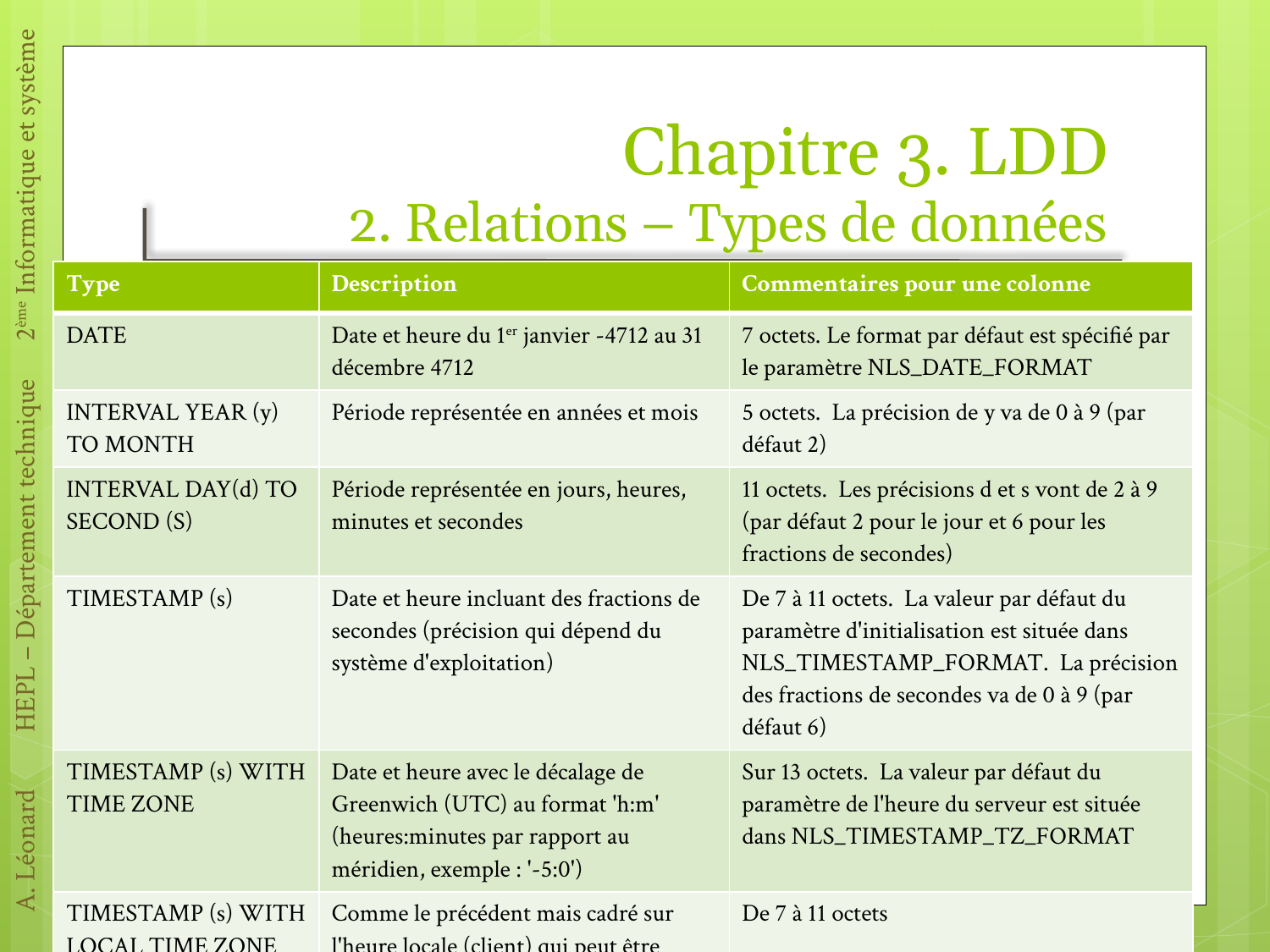

# Chapitre 3. LDD 2. Relations – Types de données
Date/heure

| Type | Description | Commentaires pour une colonne |
| --- | --- | --- |
| DATE | Date et heure du 1er janvier -4712 au 31 décembre 4712 | 7 octets. Le format par défaut est spécifié par le paramètre NLS\_DATE\_FORMAT |
| INTERVAL YEAR (y) TO MONTH | Période représentée en années et mois | 5 octets. La précision de y va de 0 à 9 (par défaut 2) |
| INTERVAL DAY(d) TO SECOND (S) | Période représentée en jours, heures, minutes et secondes | 11 octets. Les précisions d et s vont de 2 à 9 (par défaut 2 pour le jour et 6 pour les fractions de secondes) |
| TIMESTAMP (s) | Date et heure incluant des fractions de secondes (précision qui dépend du système d'exploitation) | De 7 à 11 octets. La valeur par défaut du paramètre d'initialisation est située dans NLS\_TIMESTAMP\_FORMAT. La précision des fractions de secondes va de 0 à 9 (par défaut 6) |
| TIMESTAMP (s) WITH TIME ZONE | Date et heure avec le décalage de Greenwich (UTC) au format 'h:m' (heures:minutes par rapport au méridien, exemple : '-5:0') | Sur 13 octets. La valeur par défaut du paramètre de l'heure du serveur est située dans NLS\_TIMESTAMP\_TZ\_FORMAT |
| TIMESTAMP (s) WITH LOCAL TIME ZONE | Comme le précédent mais cadré sur l'heure locale (client) qui peut être différente de celle du serveur | De 7 à 11 octets |
SGBD – Chapitre 3 : LDD / 2. Relations